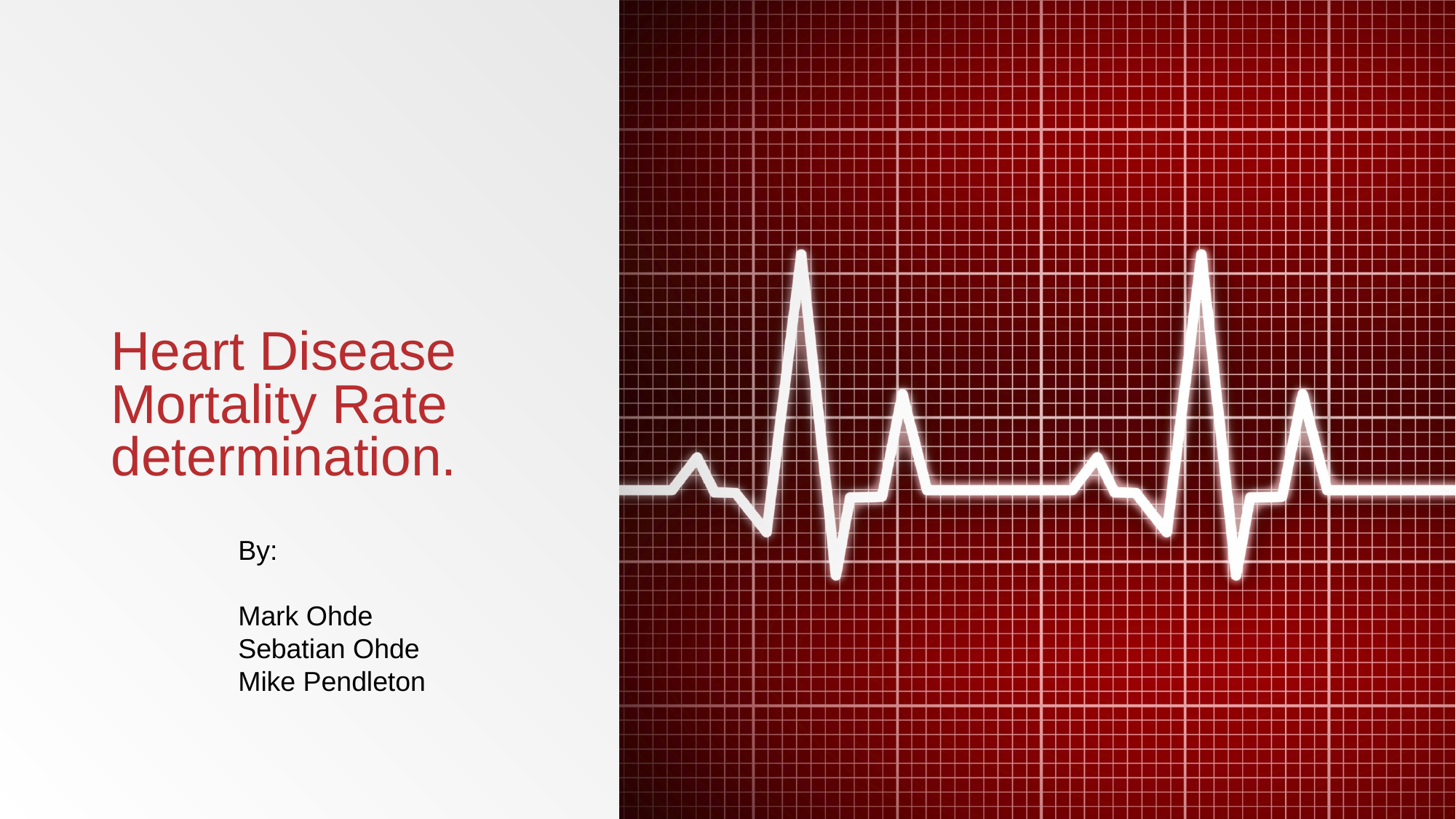

# Heart Disease Mortality Rate determination.
By:

Mark Ohde
Sebatian Ohde
Mike Pendleton